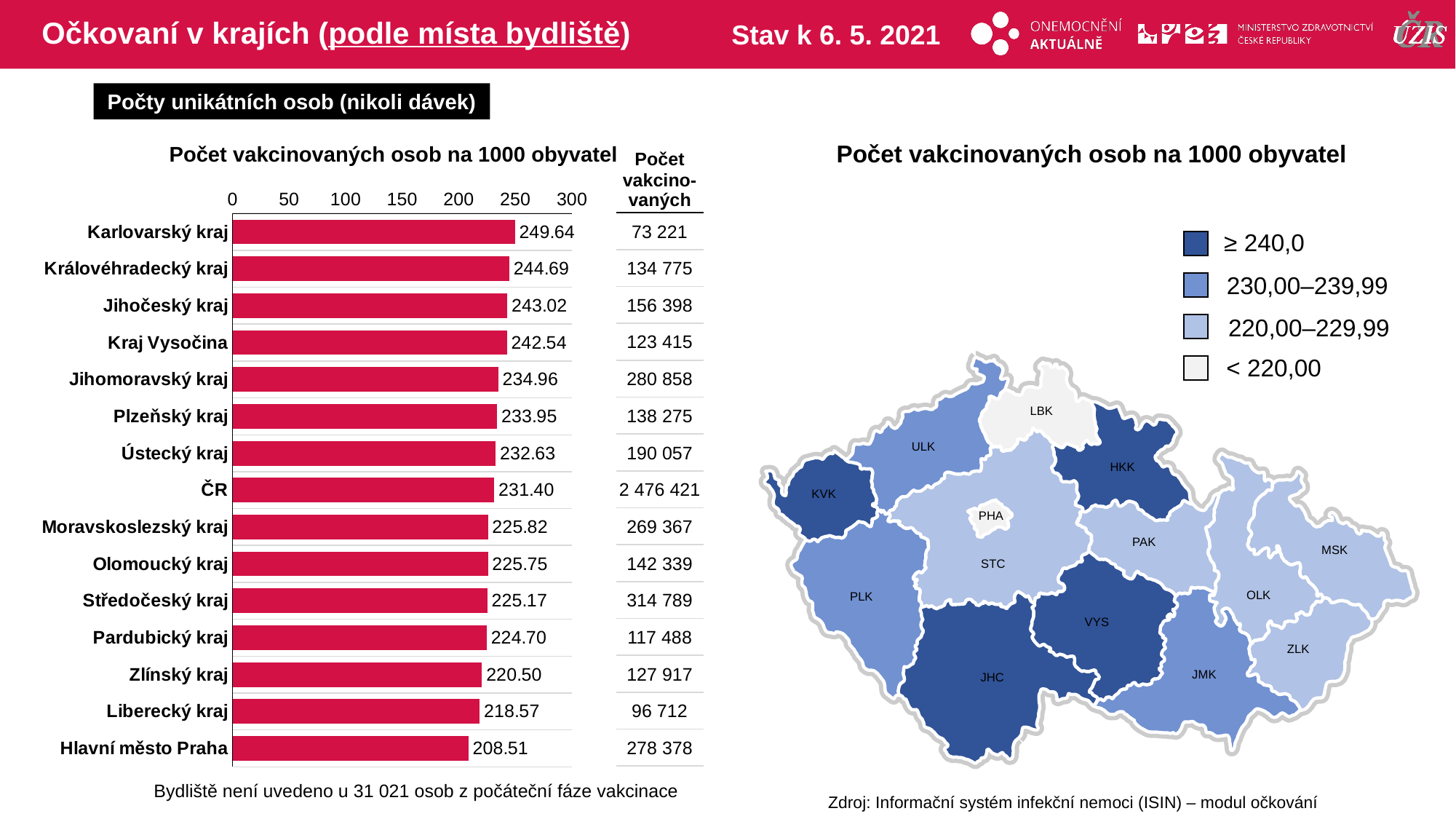

# Očkovaní v krajích (podle místa bydliště)
Stav k 6. 5. 2021
Počty unikátních osob (nikoli dávek)
Počet vakcinovaných osob na 1000 obyvatel
Počet vakcinovaných osob na 1000 obyvatel
| Počet vakcino-vaných |
| --- |
| 73 221 |
| 134 775 |
| 156 398 |
| 123 415 |
| 280 858 |
| 138 275 |
| 190 057 |
| 2 476 421 |
| 269 367 |
| 142 339 |
| 314 789 |
| 117 488 |
| 127 917 |
| 96 712 |
| 278 378 |

### Chart

| Category | počet na 1000 |
|---|---|
| Karlovarský kraj | 249.636052 |
| Královéhradecký kraj | 244.68821 |
| Jihočeský kraj | 243.023474 |
| Kraj Vysočina | 242.53614 |
| Jihomoravský kraj | 234.96332 |
| Plzeňský kraj | 233.951621 |
| Ústecký kraj | 232.626768 |
| ČR | 231.402785 |
| Moravskoslezský kraj | 225.821028 |
| Olomoucký kraj | 225.747872 |
| Středočeský kraj | 225.171442 |
| Pardubický kraj | 224.704316 |
| Zlínský kraj | 220.501311 |
| Liberecký kraj | 218.570047 |
| Hlavní město Praha | 208.509727 |
≥ 240,0

230,00–239,99

220,00–229,99

< 220,00

LBK

ULK

HKK

KVK

PHA

PAK
MSK

STC
OLK

PLK

VYS
ZLK
JMK
JHC
Bydliště není uvedeno u 31 021 osob z počáteční fáze vakcinace
Zdroj: Informační systém infekční nemoci (ISIN) – modul očkování